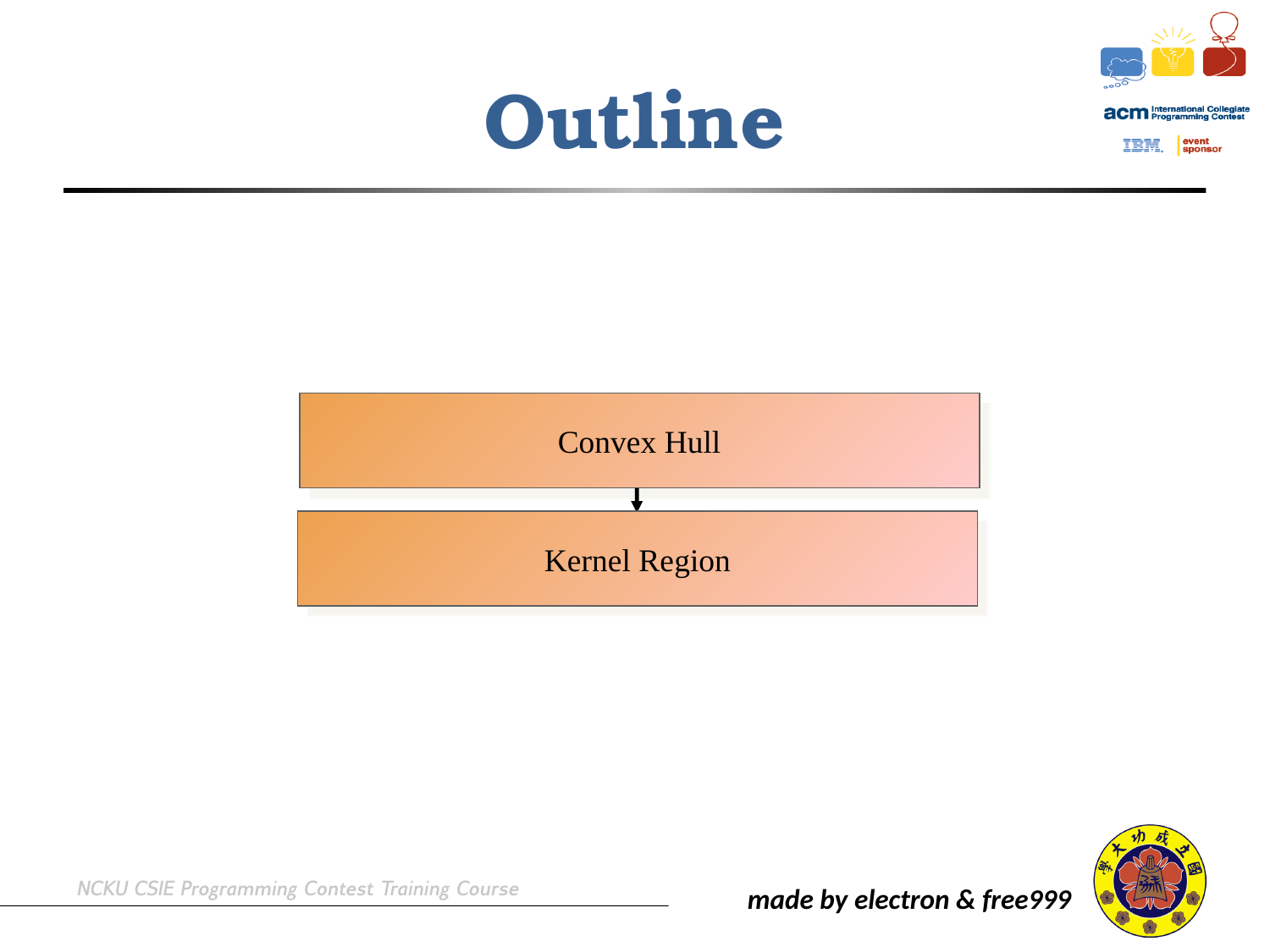

# Outline
Convex Hull

Kernel Region
NCKU CSIE Programming Contest Training Course